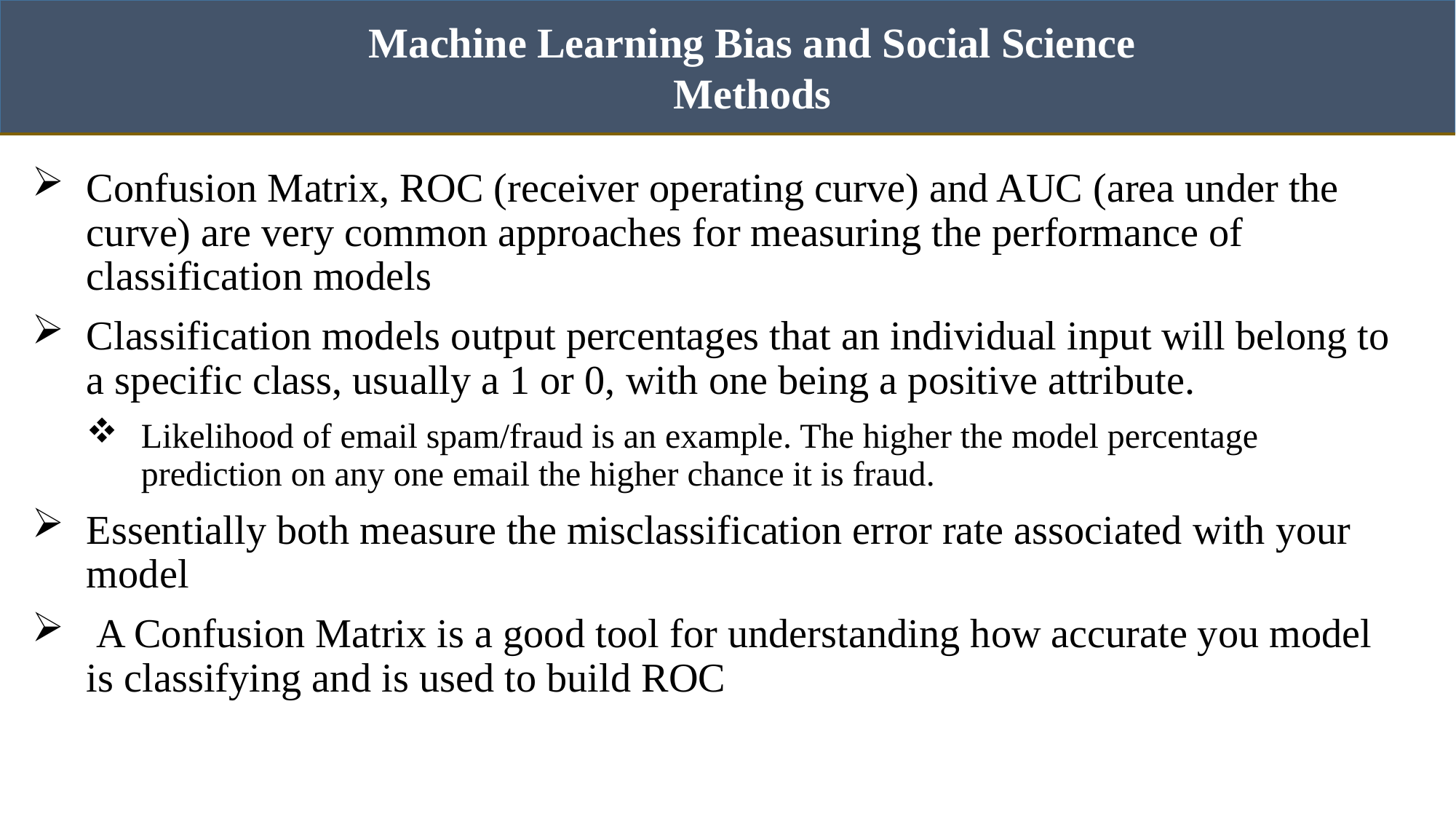

Machine Learning Bias and Social Science Methods
Confusion Matrix, ROC (receiver operating curve) and AUC (area under the curve) are very common approaches for measuring the performance of classification models
Classification models output percentages that an individual input will belong to a specific class, usually a 1 or 0, with one being a positive attribute.
Likelihood of email spam/fraud is an example. The higher the model percentage prediction on any one email the higher chance it is fraud.
Essentially both measure the misclassification error rate associated with your model
 A Confusion Matrix is a good tool for understanding how accurate you model is classifying and is used to build ROC